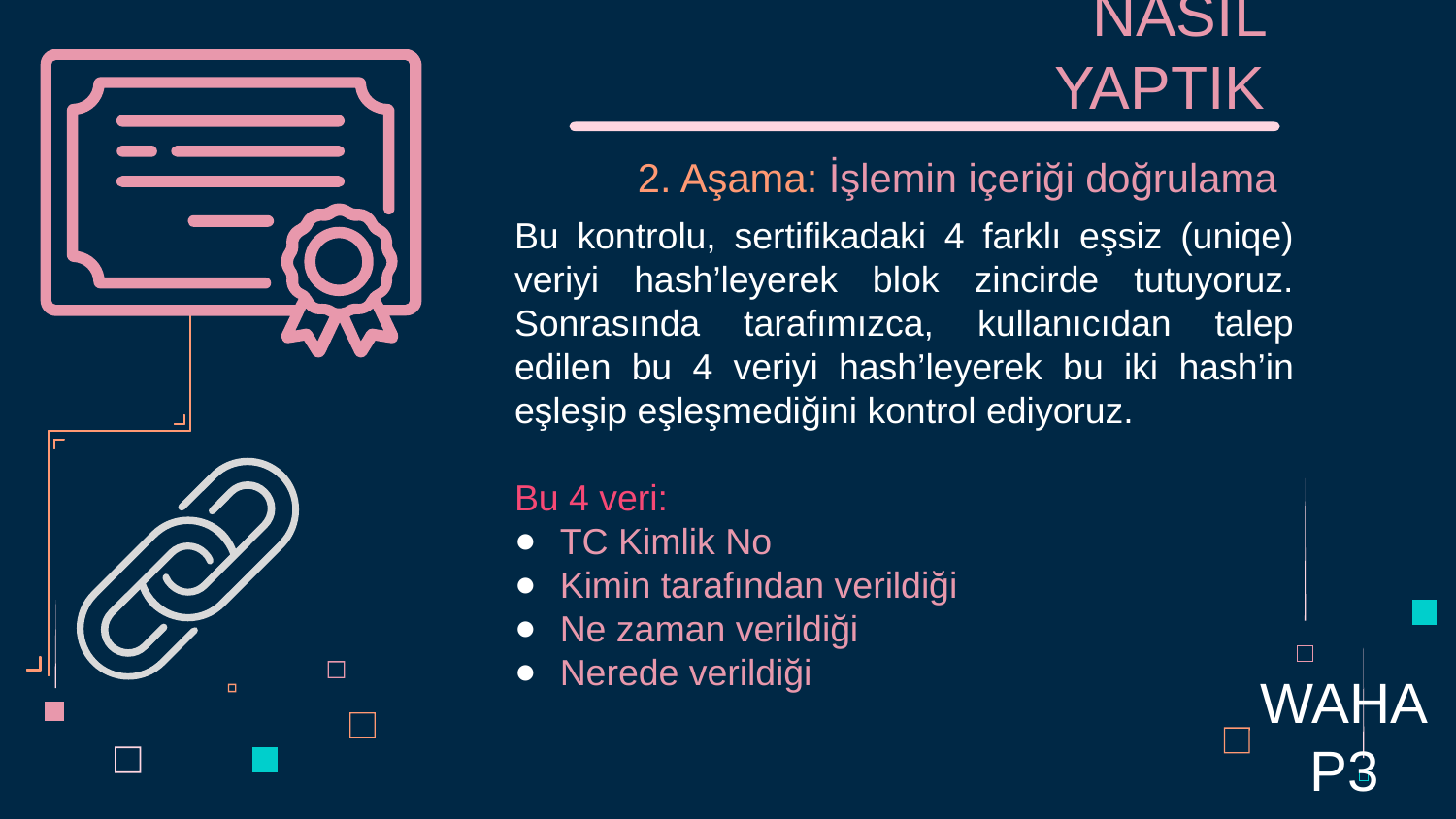

# NASIL YAPTIK

2. Aşama: İşlemin içeriği doğrulama
Bu kontrolu, sertifikadaki 4 farklı eşsiz (uniqe) veriyi hash’leyerek blok zincirde tutuyoruz. Sonrasında tarafımızca, kullanıcıdan talep edilen bu 4 veriyi hash’leyerek bu iki hash’in eşleşip eşleşmediğini kontrol ediyoruz.

Bu 4 veri:
TC Kimlik No
Kimin tarafından verildiği
Ne zaman verildiği
Nerede verildiği

WAHAP3